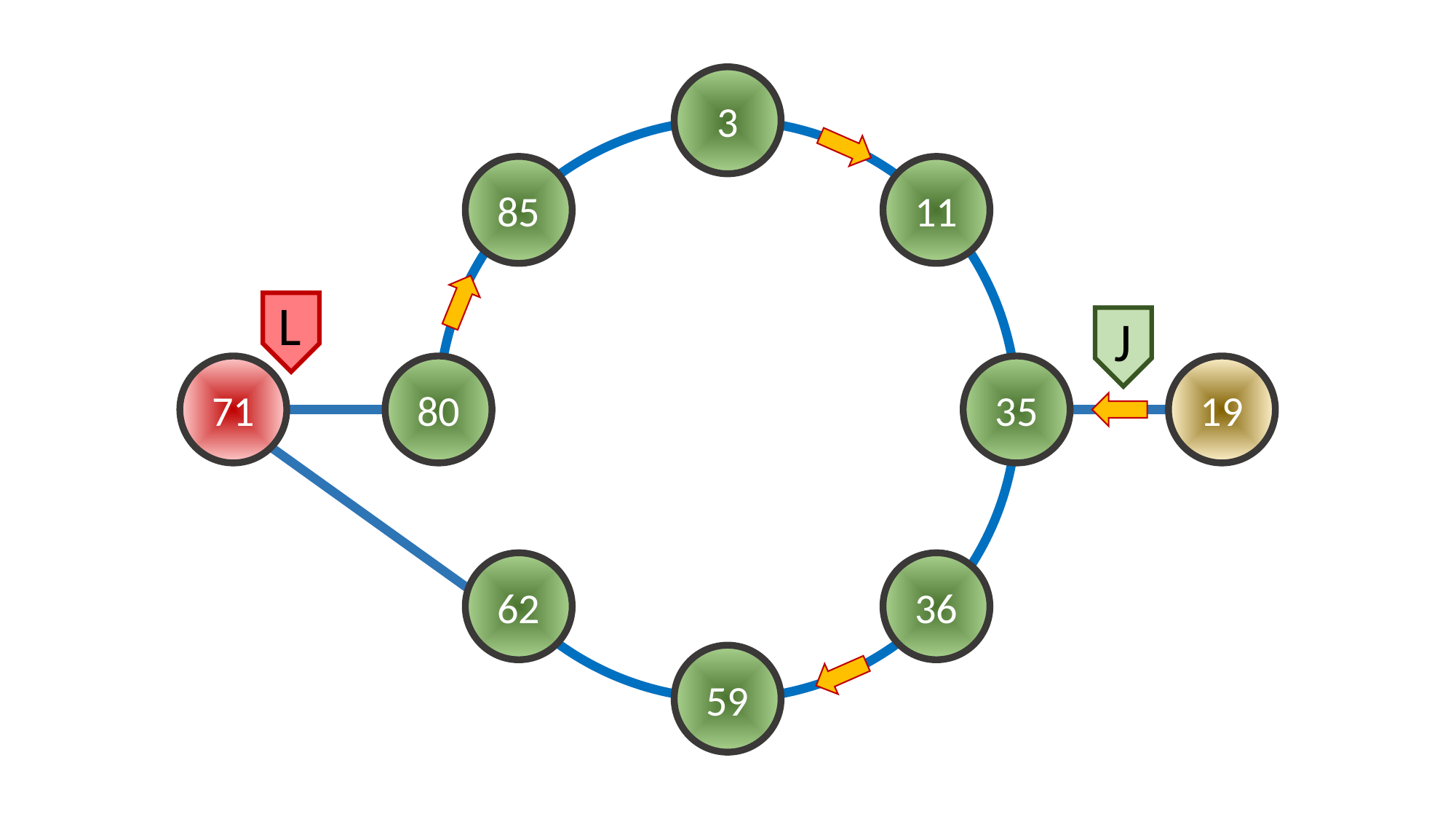

3

11
85

L

J

71
19
80
35

62
36
59